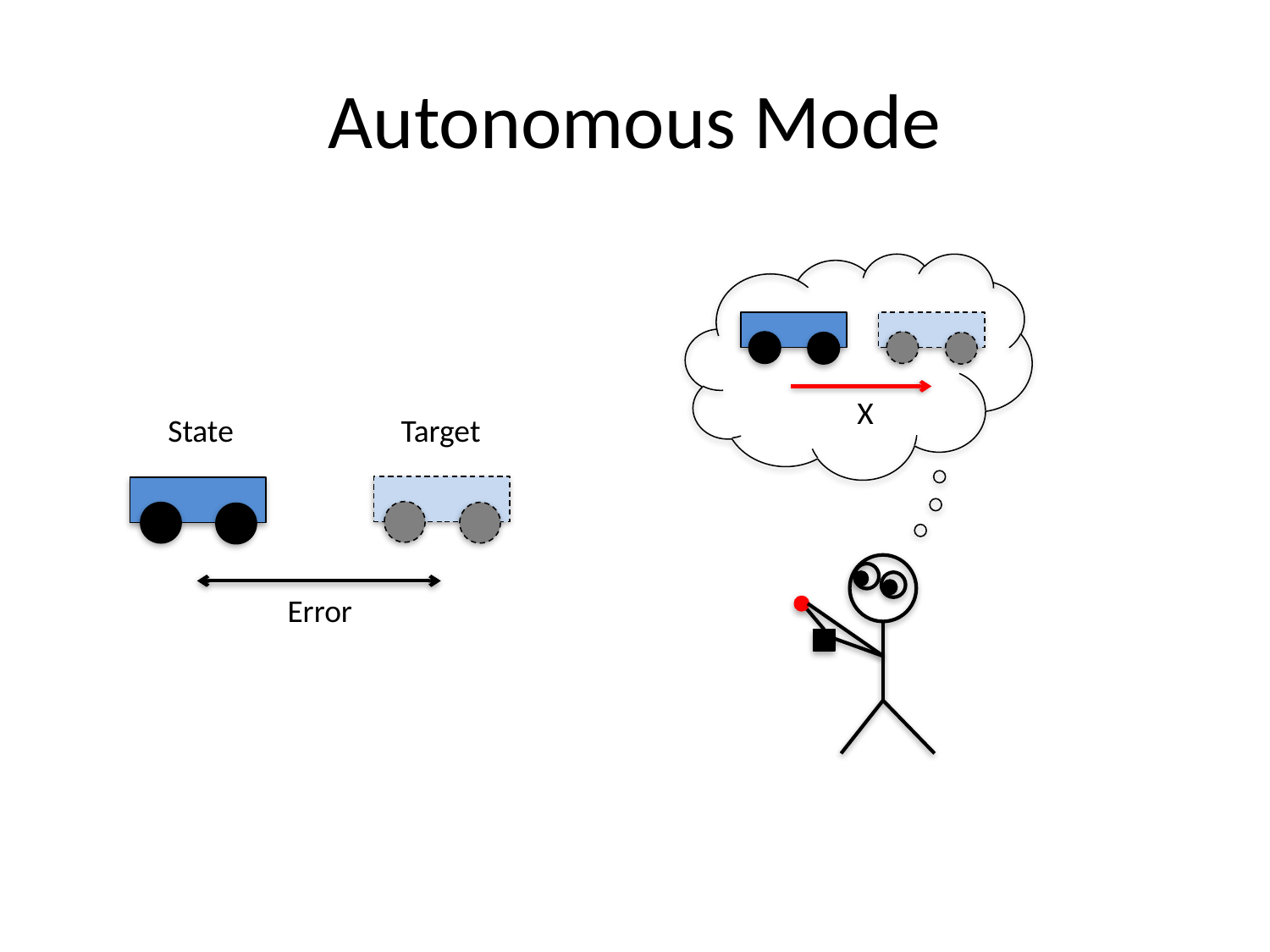

# Autonomous Mode

X
State
Target

Error